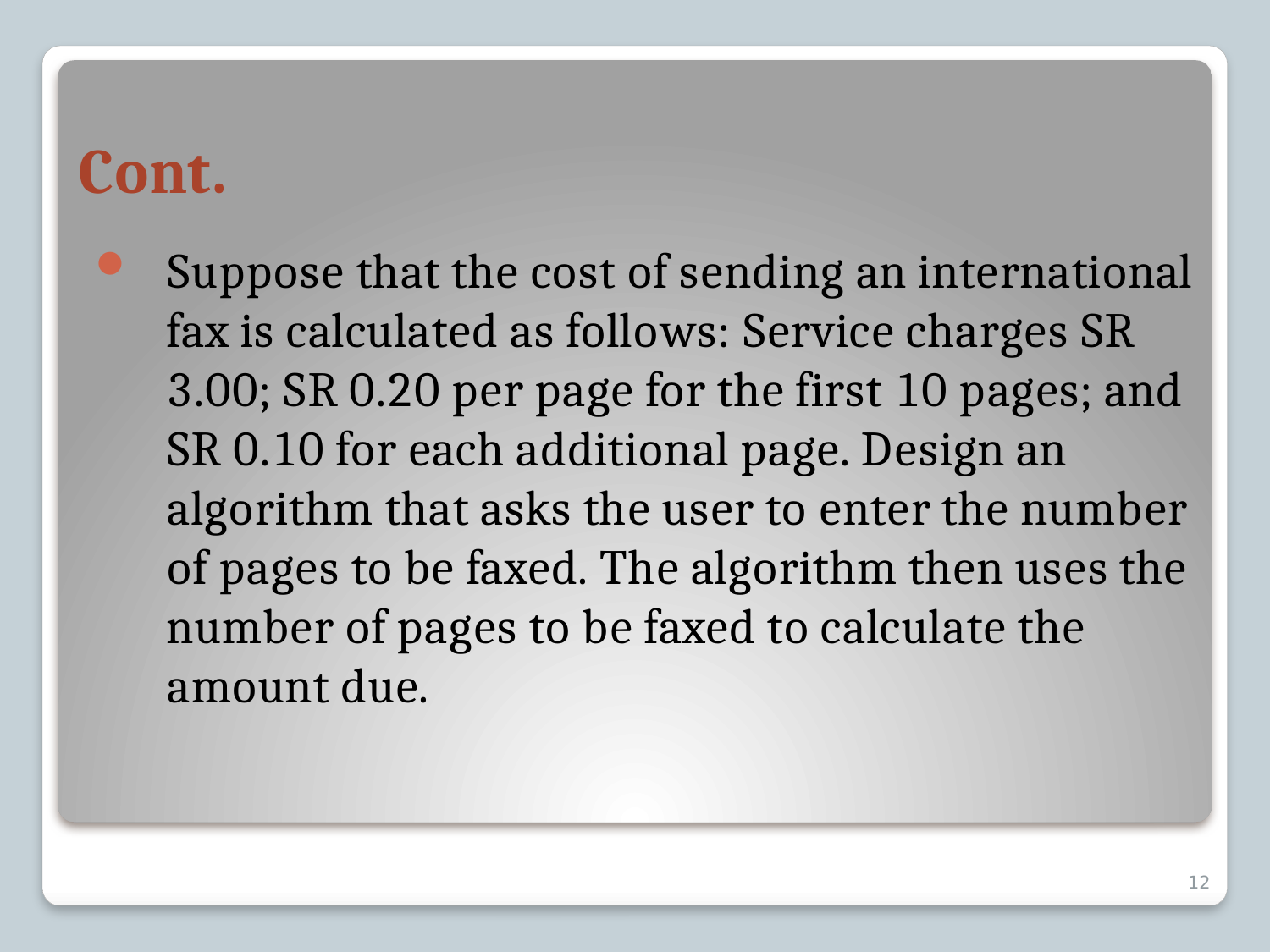

# Cont.
Suppose that the cost of sending an international fax is calculated as follows: Service charges SR 3.00; SR 0.20 per page for the first 10 pages; and SR 0.10 for each additional page. Design an algorithm that asks the user to enter the number of pages to be faxed. The algorithm then uses the number of pages to be faxed to calculate the amount due.

12